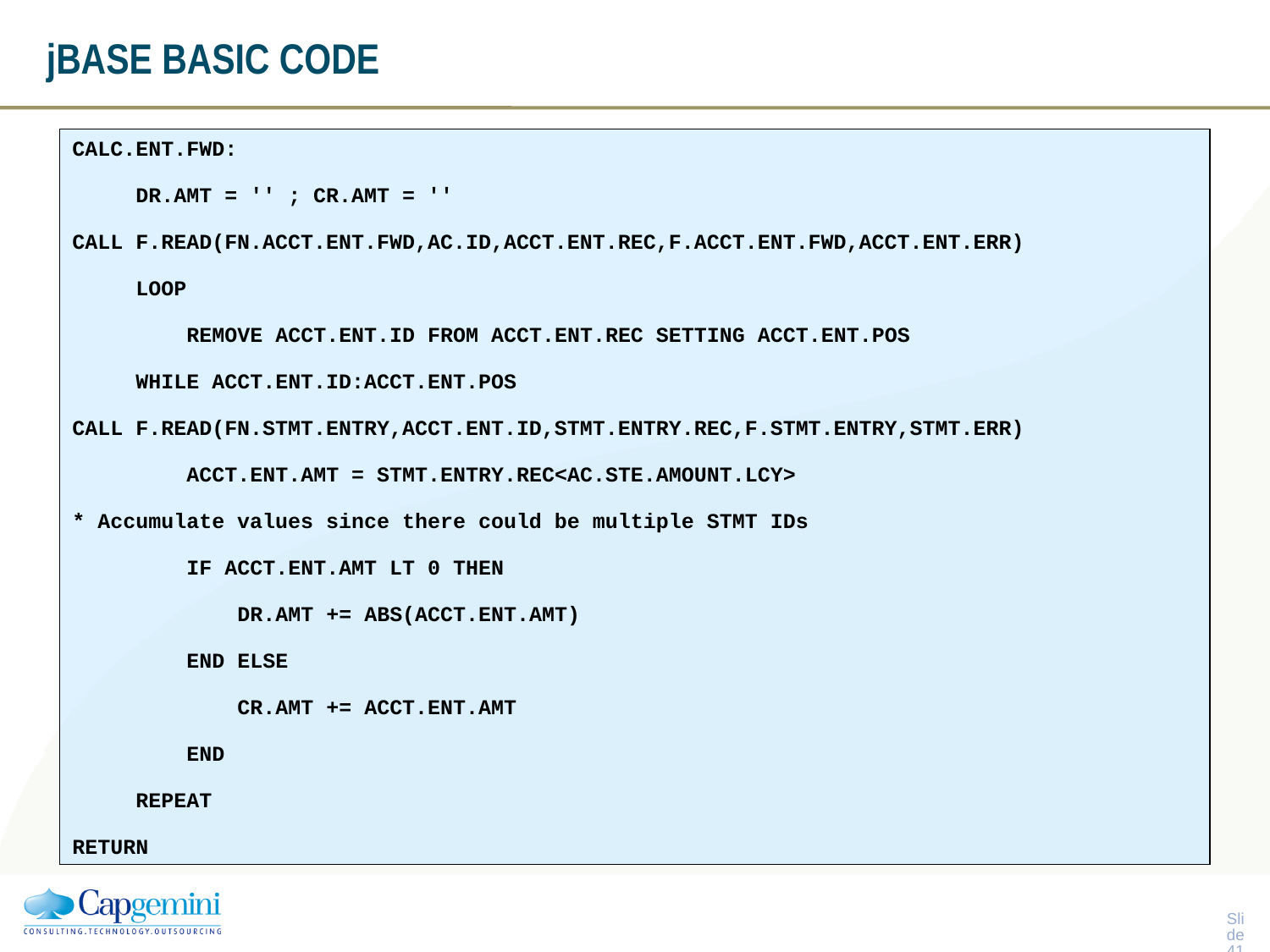

# jBASE BASIC CODE
CALC.ENT.FWD:
     DR.AMT = '' ; CR.AMT = ''
CALL F.READ(FN.ACCT.ENT.FWD,AC.ID,ACCT.ENT.REC,F.ACCT.ENT.FWD,ACCT.ENT.ERR)
     LOOP
         REMOVE ACCT.ENT.ID FROM ACCT.ENT.REC SETTING ACCT.ENT.POS
     WHILE ACCT.ENT.ID:ACCT.ENT.POS
CALL F.READ(FN.STMT.ENTRY,ACCT.ENT.ID,STMT.ENTRY.REC,F.STMT.ENTRY,STMT.ERR)
         ACCT.ENT.AMT = STMT.ENTRY.REC<AC.STE.AMOUNT.LCY>
* Accumulate values since there could be multiple STMT IDs
         IF ACCT.ENT.AMT LT 0 THEN
             DR.AMT += ABS(ACCT.ENT.AMT)
         END ELSE
             CR.AMT += ACCT.ENT.AMT
         END
     REPEAT
RETURN
Slide 41